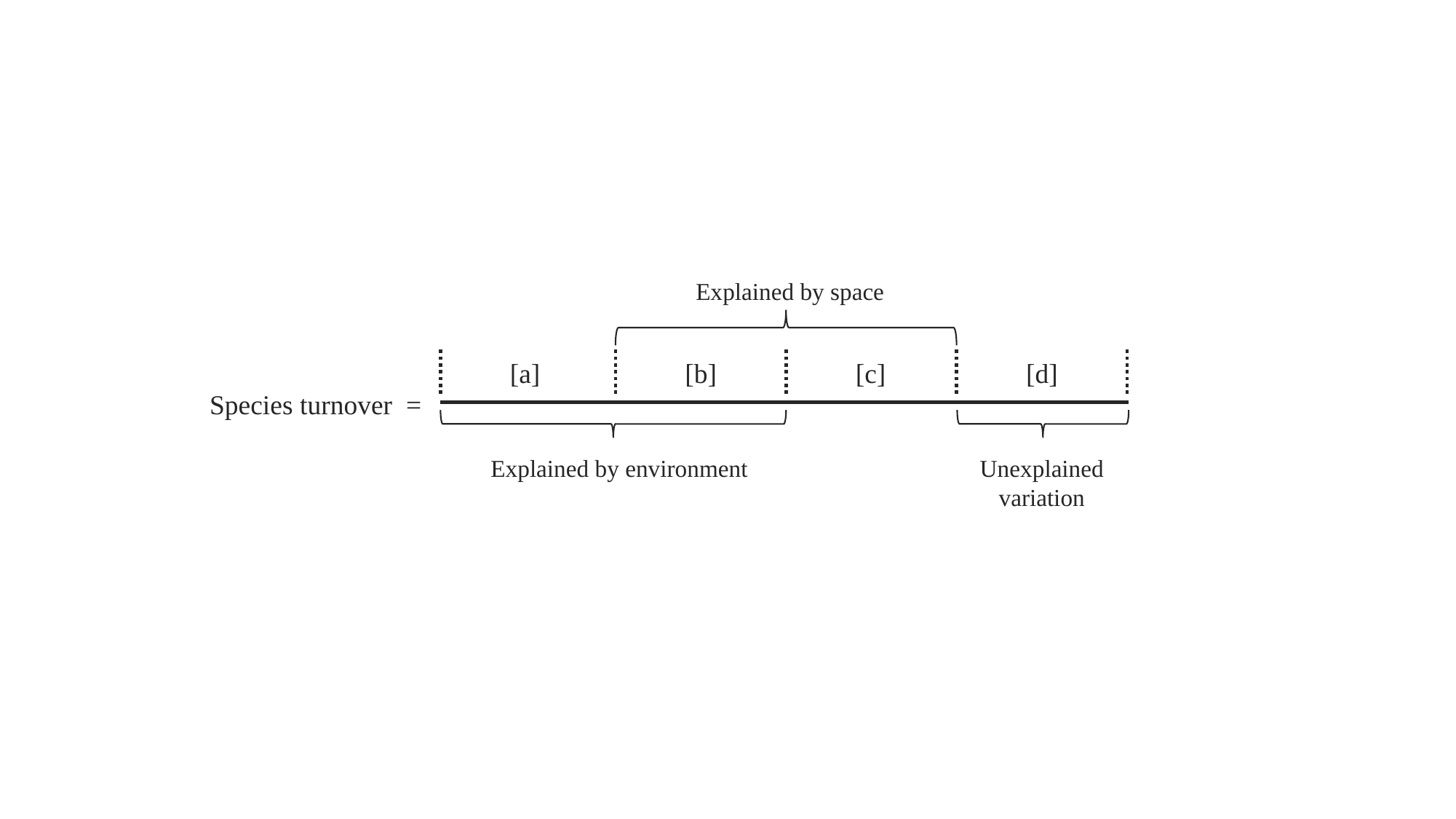

Explained by space

[a]
[b]
[c]
[d]
Species turnover  =
Explained by environment
Unexplained variation